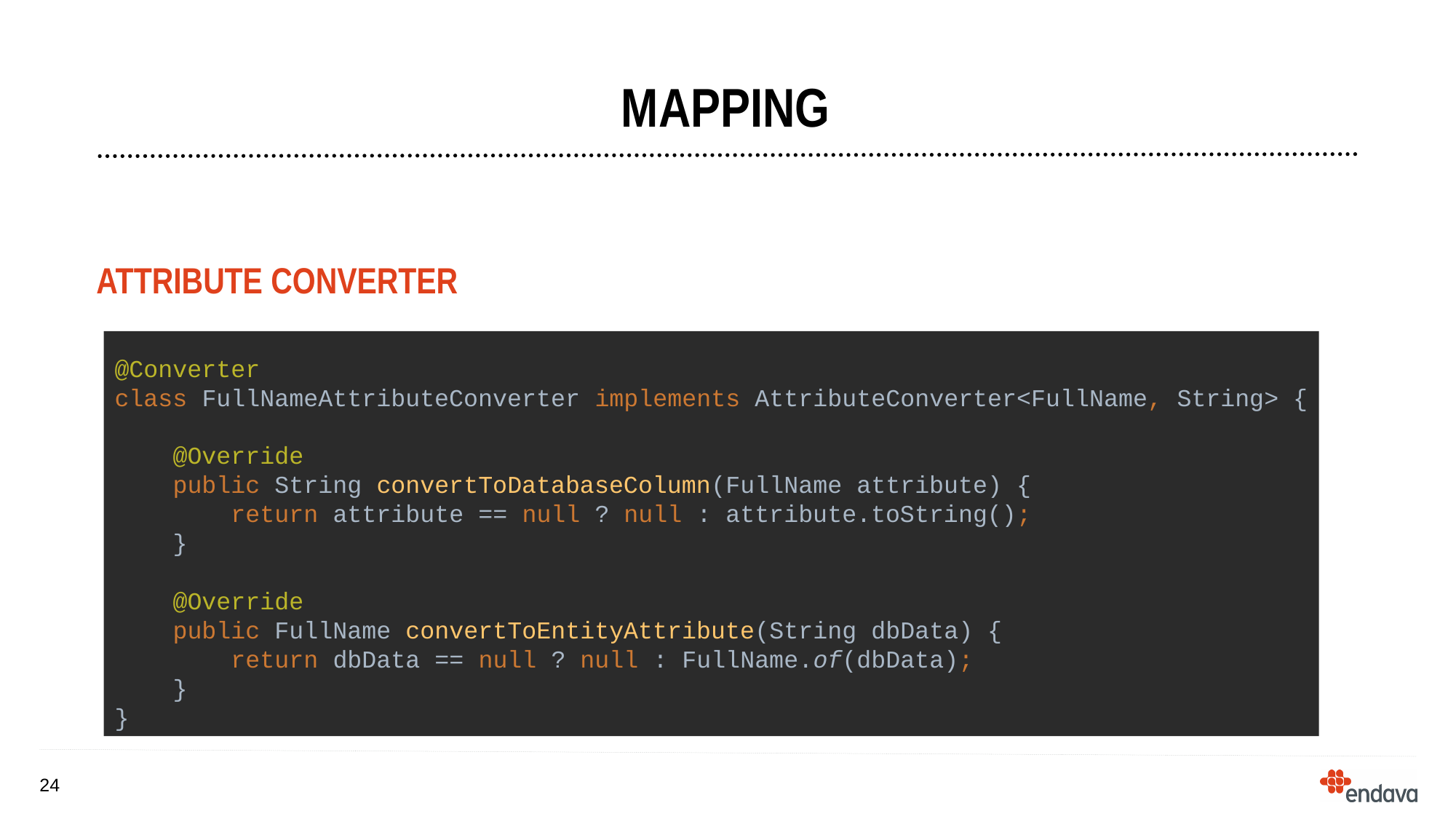

# mapping
Attribute converter

@Converter
class FullNameAttributeConverter implements AttributeConverter<FullName, String> {
    @Override
    public String convertToDatabaseColumn(FullName attribute) {
        return attribute == null ? null : attribute.toString();
    }
    @Override
    public FullName convertToEntityAttribute(String dbData) {
        return dbData == null ? null : FullName.of(dbData);
    }
}